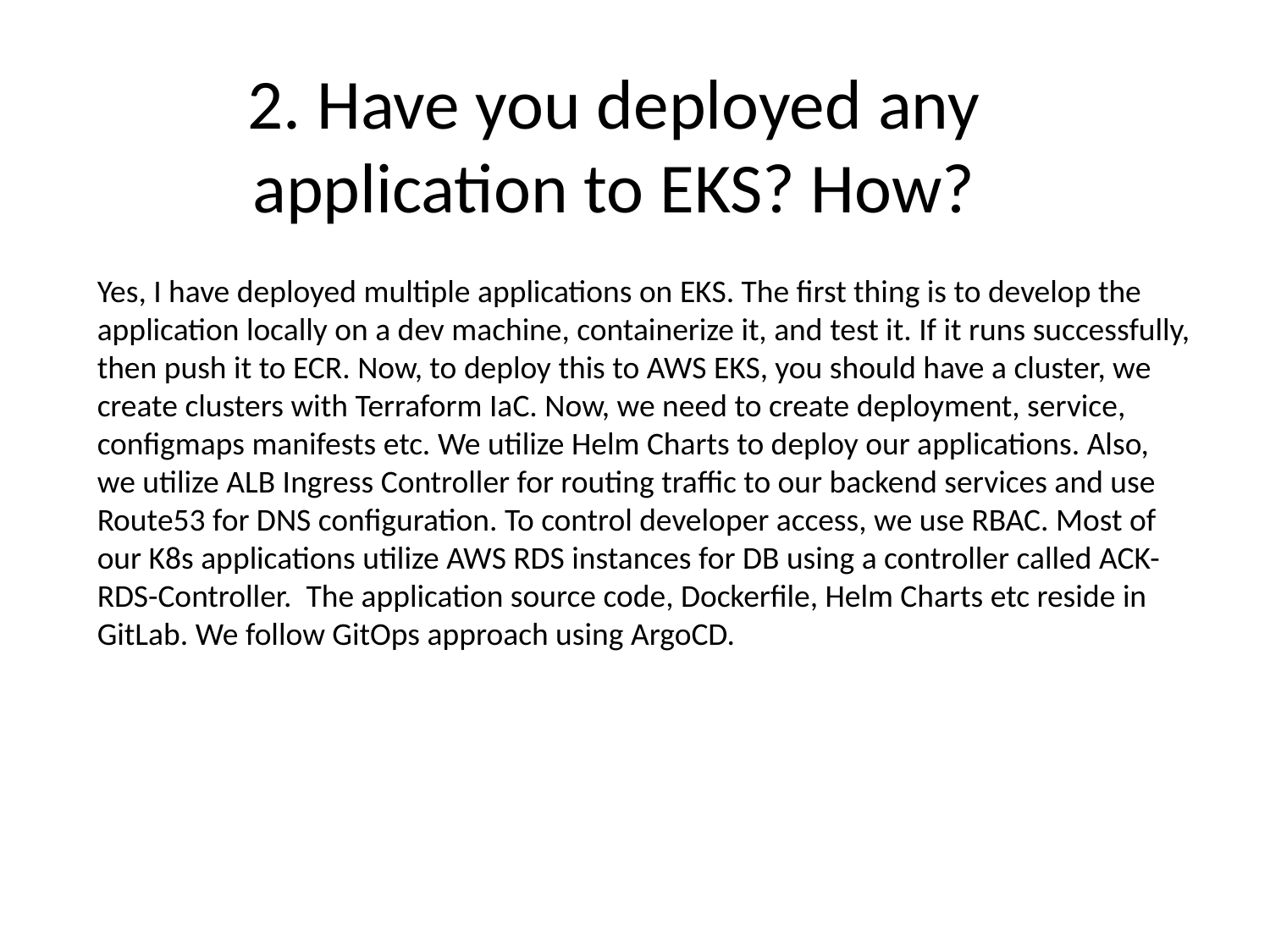

2. Have you deployed any application to EKS? How?
Yes, I have deployed multiple applications on EKS. The first thing is to develop the application locally on a dev machine, containerize it, and test it. If it runs successfully, then push it to ECR. Now, to deploy this to AWS EKS, you should have a cluster, we create clusters with Terraform IaC. Now, we need to create deployment, service, configmaps manifests etc. We utilize Helm Charts to deploy our applications. Also, we utilize ALB Ingress Controller for routing traffic to our backend services and use Route53 for DNS configuration. To control developer access, we use RBAC. Most of our K8s applications utilize AWS RDS instances for DB using a controller called ACK-RDS-Controller.  The application source code, Dockerfile, Helm Charts etc reside in GitLab. We follow GitOps approach using ArgoCD.